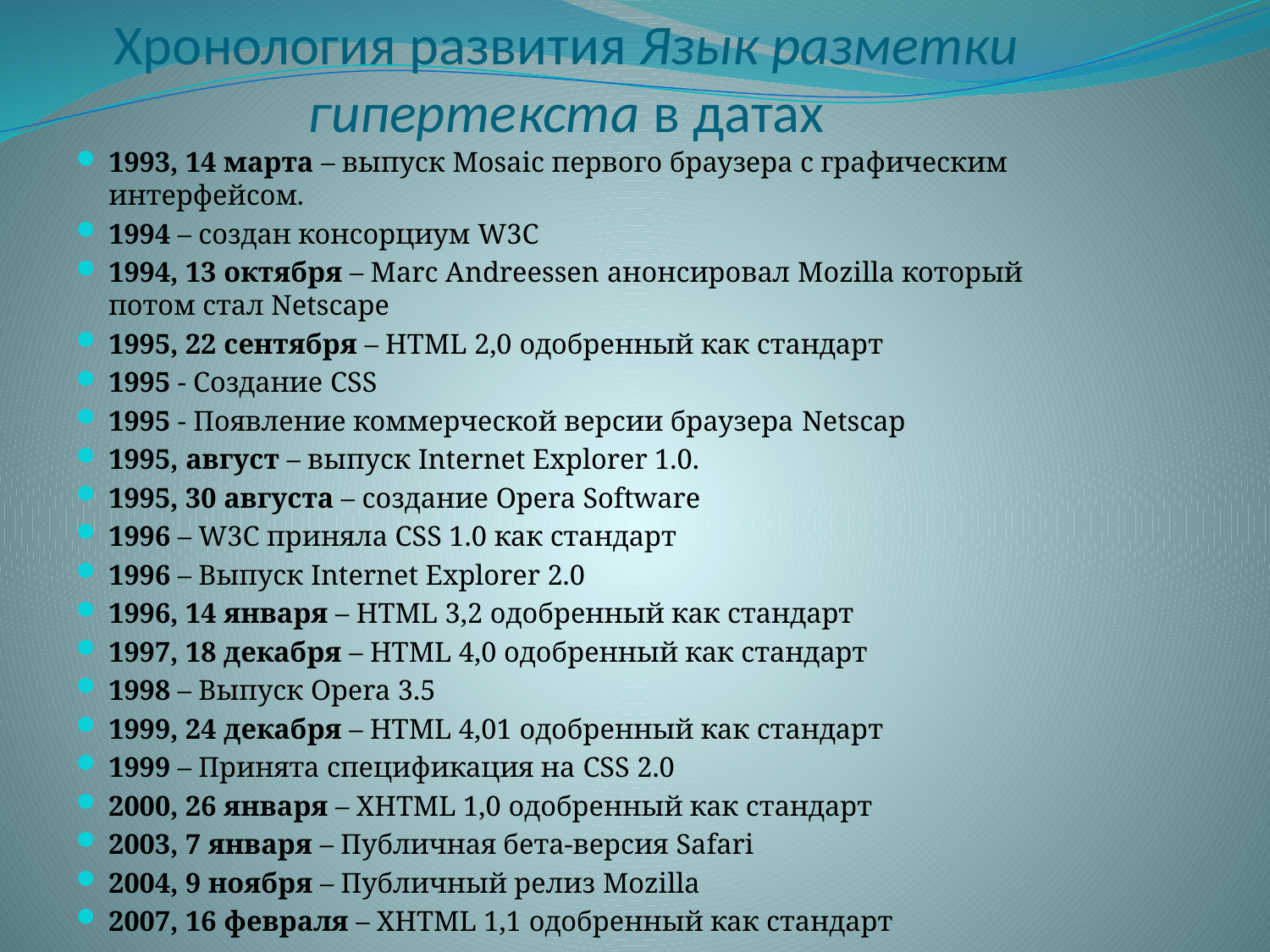

# Хронология развития Язык разметки гипертекста в датах
1993, 14 марта – выпуск Mosaic первого браузера с графическим интерфейсом.
1994 – создан консорциум W3C
1994, 13 октября – Marc Andreessen анонсировал Mozilla который потом стал Netscape
1995, 22 сентября – HTML 2,0 одобренный как стандарт
1995 - Создание CSS
1995 - Появление коммерческой версии браузера Netscap
1995, август – выпуск Internet Explorer 1.0.
1995, 30 августа – создание Opera Software
1996 – W3C приняла CSS 1.0 как стандарт
1996 – Выпуск Internet Explorer 2.0
1996, 14 января – HTML 3,2 одобренный как стандарт
1997, 18 декабря – HTML 4,0 одобренный как стандарт
1998 – Выпуск Opera 3.5
1999, 24 декабря – HTML 4,01 одобренный как стандарт
1999 – Принята спецификация на CSS 2.0
2000, 26 января – XHTML 1,0 одобренный как стандарт
2003, 7 января – Публичная бета-версия Safari
2004, 9 ноября – Публичный релиз Mozilla
2007, 16 февраля – XHTML 1,1 одобренный как стандарт